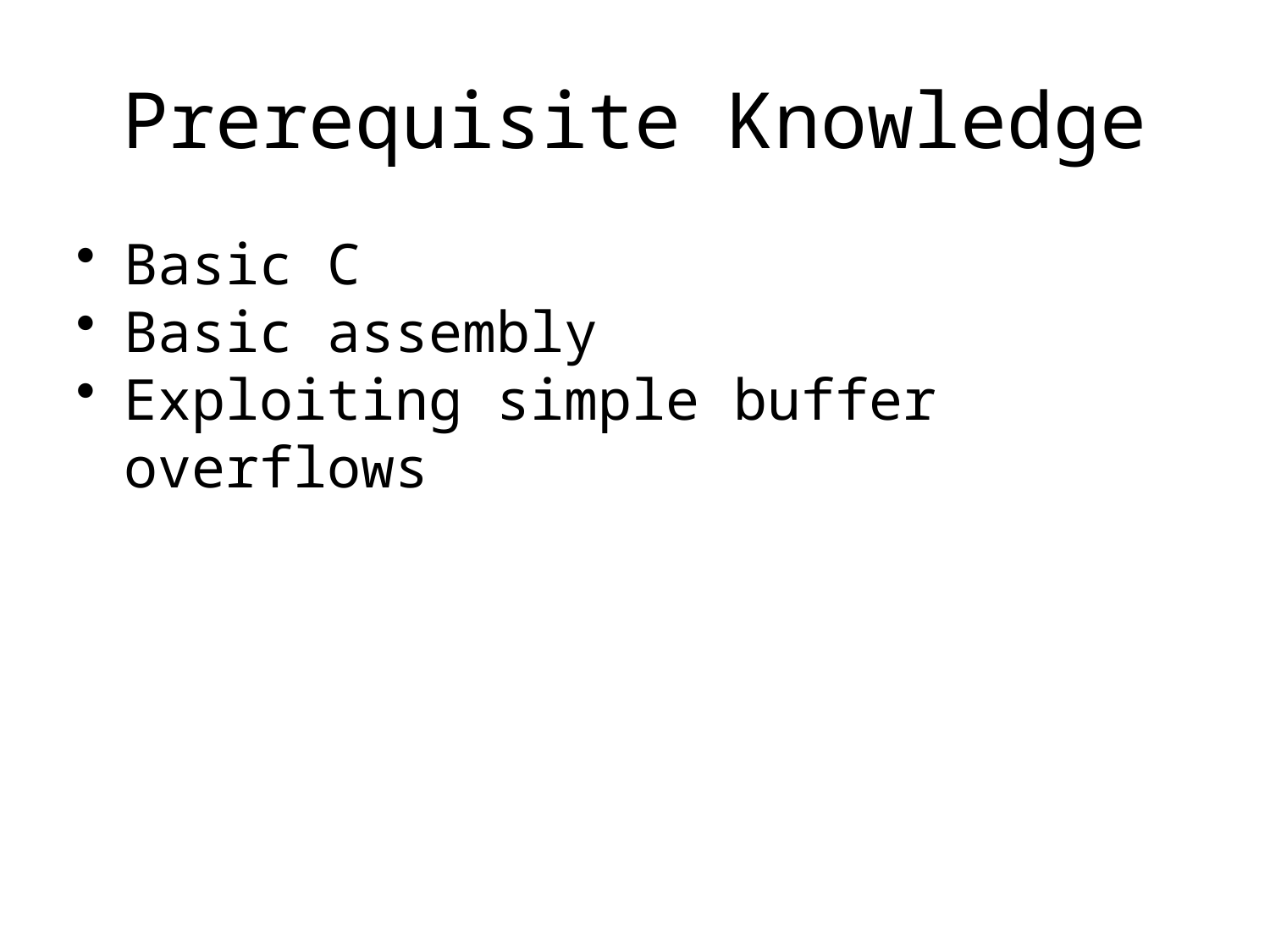

# Prerequisite Knowledge
Basic C
Basic assembly
Exploiting simple buffer overflows